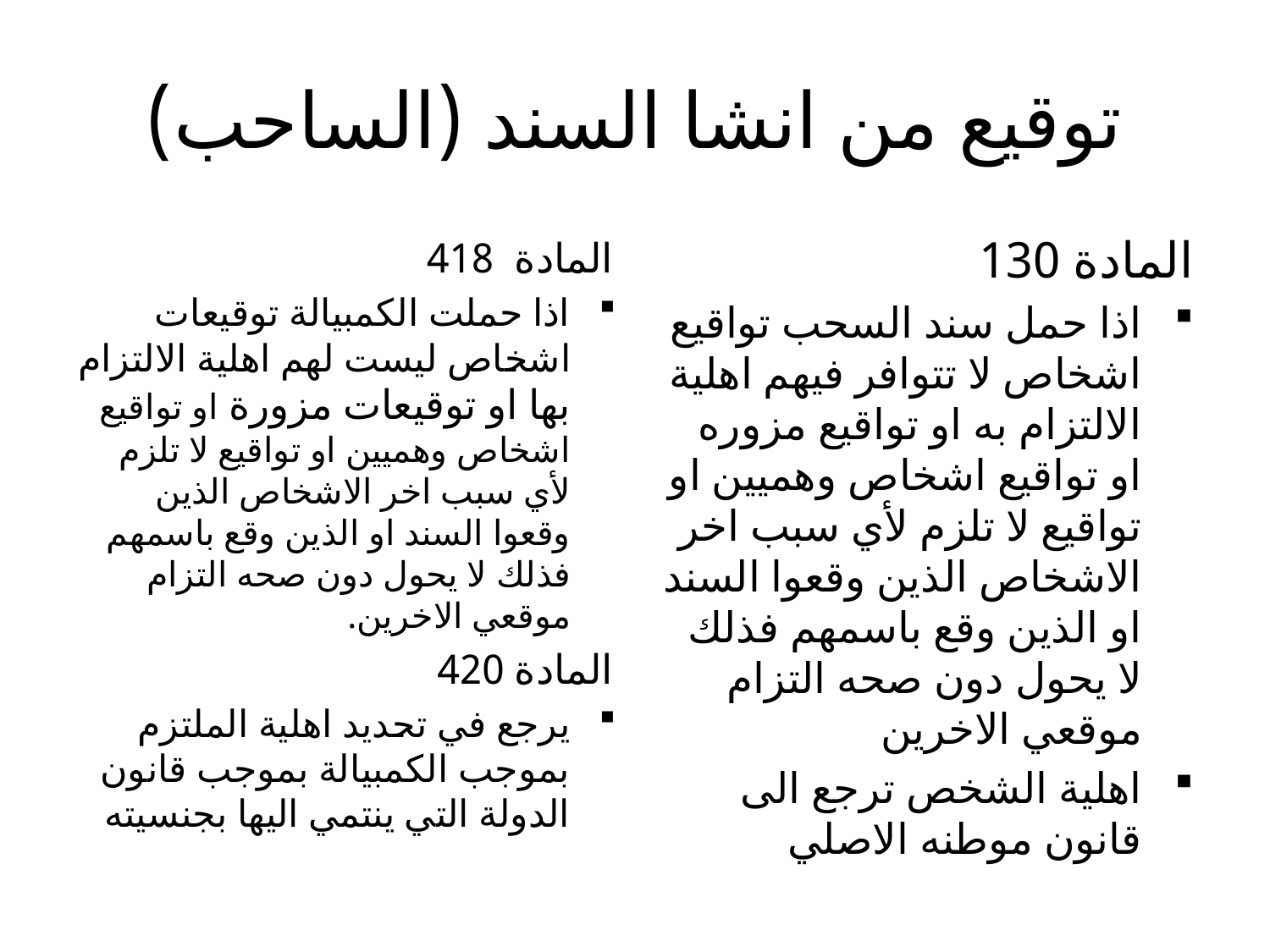

# توقيع من انشا السند (الساحب)
المادة 130
اذا حمل سند السحب تواقيع اشخاص لا تتوافر فيهم اهلية الالتزام به او تواقيع مزوره او تواقيع اشخاص وهميين او تواقيع لا تلزم لأي سبب اخر الاشخاص الذين وقعوا السند او الذين وقع باسمهم فذلك لا يحول دون صحه التزام موقعي الاخرين
اهلية الشخص ترجع الى قانون موطنه الاصلي
المادة  418
اذا حملت الكمبيالة توقيعات اشخاص ليست لهم اهلية الالتزام بها او توقيعات مزورة او تواقيع اشخاص وهميين او تواقيع لا تلزم لأي سبب اخر الاشخاص الذين وقعوا السند او الذين وقع باسمهم فذلك لا يحول دون صحه التزام موقعي الاخرين.
المادة 420
يرجع في تحديد اهلية الملتزم بموجب الكمبيالة بموجب قانون الدولة التي ينتمي اليها بجنسيته